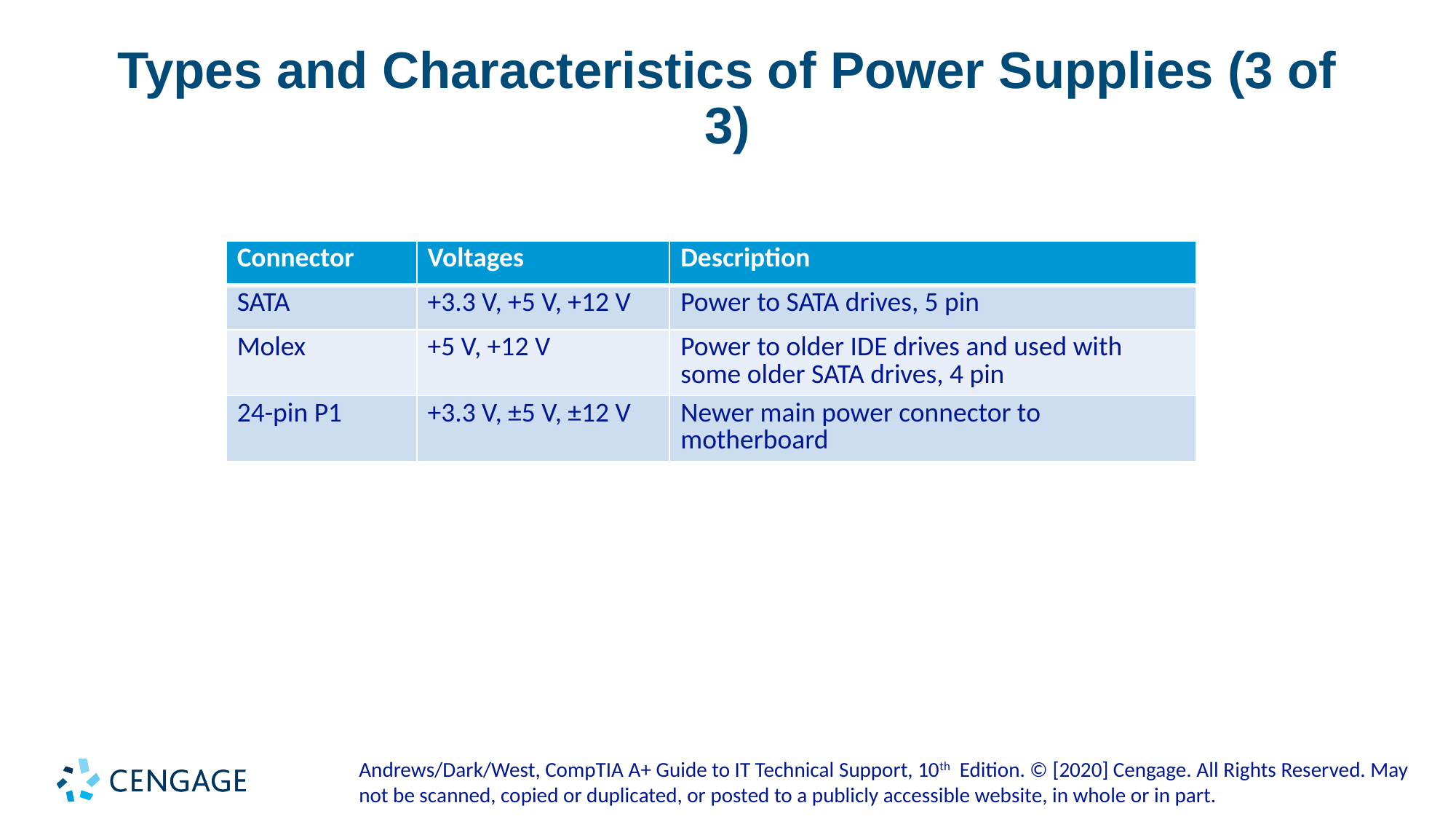

# Types and Characteristics of Power Supplies (3 of 3)
| Connector | Voltages | Description |
| --- | --- | --- |
| SATA | +3.3 V, +5 V, +12 V | Power to SATA drives, 5 pin |
| Molex | +5 V, +12 V | Power to older IDE drives and used with some older SATA drives, 4 pin |
| 24-pin P1 | +3.3 V, ±5 V, ±12 V | Newer main power connector to motherboard |